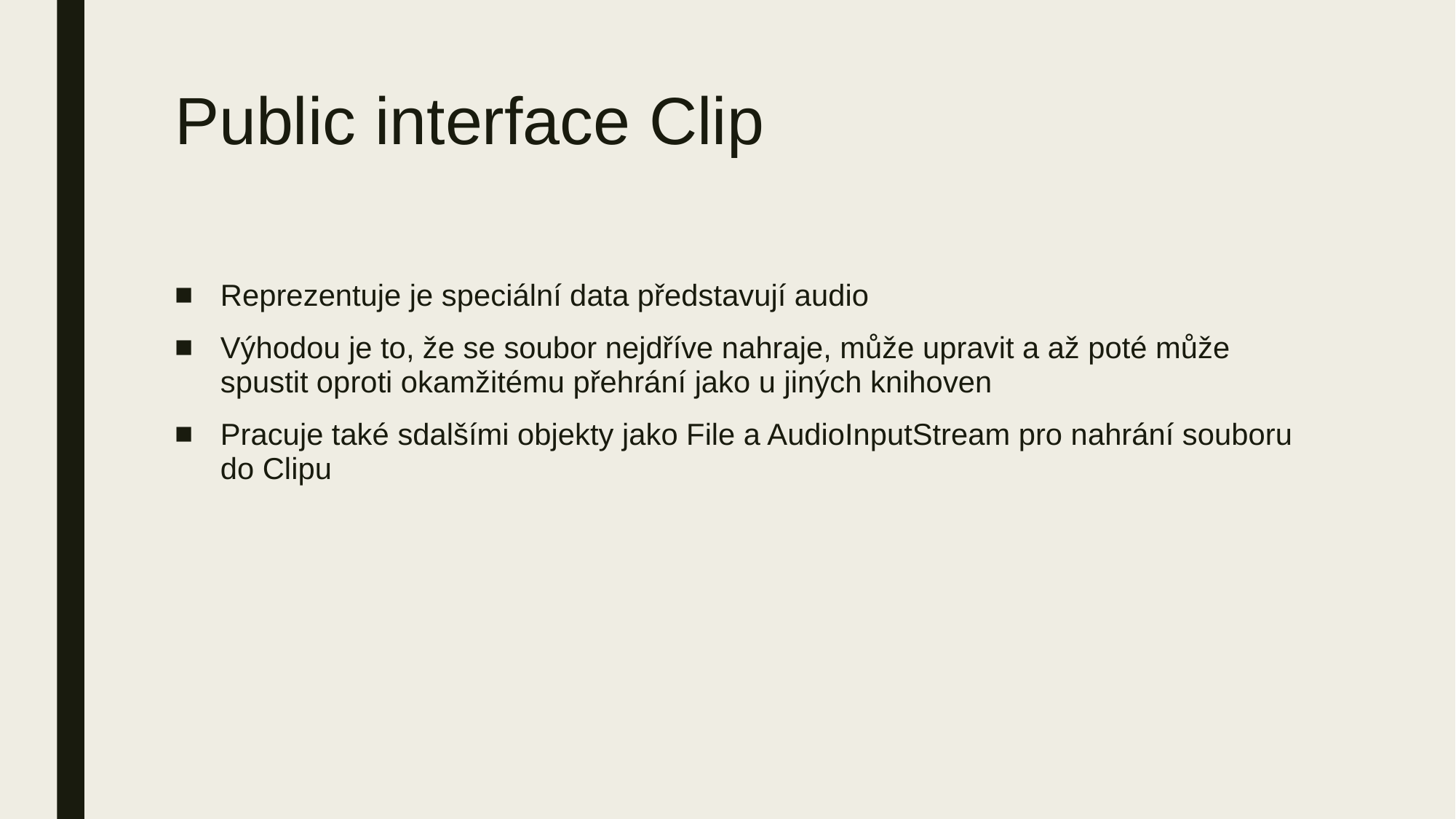

# Public interface Clip
Reprezentuje je speciální data představují audio
Výhodou je to, že se soubor nejdříve nahraje, může upravit a až poté může spustit oproti okamžitému přehrání jako u jiných knihoven
Pracuje také sdalšími objekty jako File a AudioInputStream pro nahrání souboru do Clipu